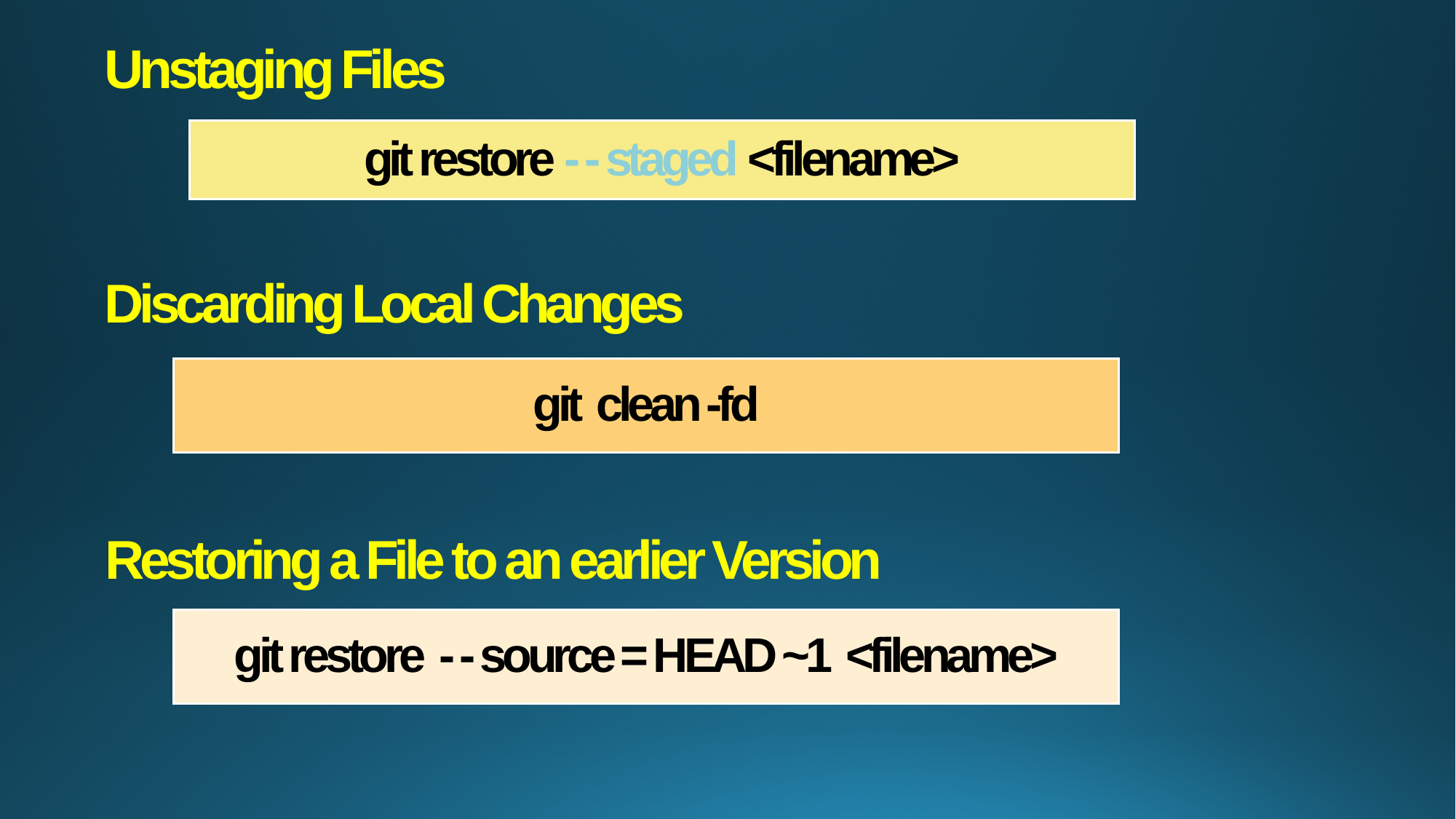

Unstaging Files
# git restore - - staged <filename>
Discarding Local Changes
git  clean -fd
Restoring a File to an earlier Version
git restore  - - source = HEAD ~1  <filename>